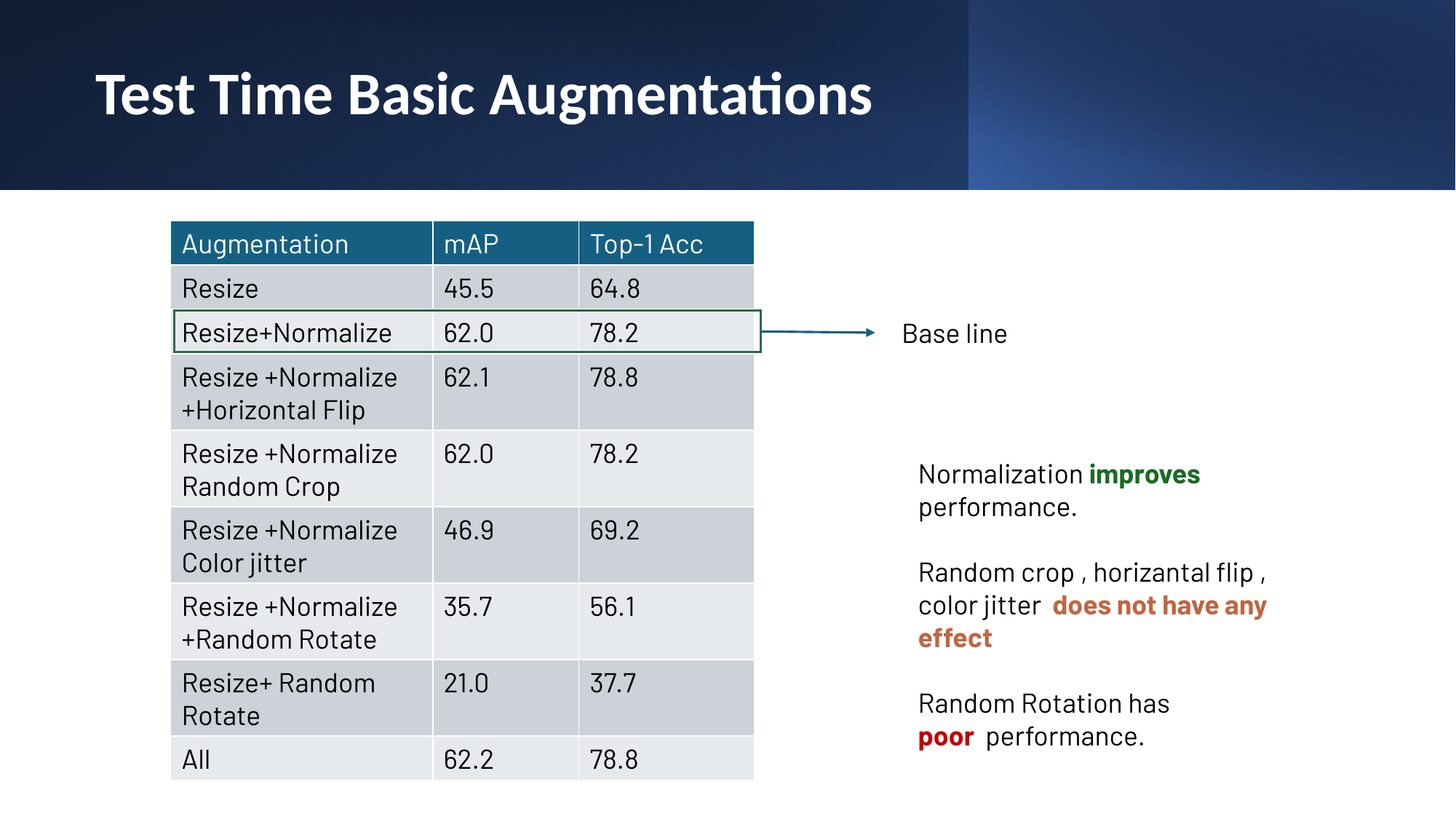

# Test Time Basic Augmentations
| Augmentation | mAP | Top-1 Acc |
| --- | --- | --- |
| Resize | 45.5 | 64.8 |
| Resize+Normalize | 62.0 | 78.2 |
| Resize +Normalize +Horizontal Flip | 62.1 | 78.8 |
| Resize +Normalize Random Crop | 62.0 | 78.2 |
| Resize +Normalize Color jitter | 46.9 | 69.2 |
| Resize +Normalize +Random Rotate | 35.7 | 56.1 |
| Resize+ Random Rotate | 21.0 | 37.7 |
| All | 62.2 | 78.8 |

Base line
Normalization improves performance.

Random crop , horizantal flip , color jitter  does not have any effect

Random Rotation has poor  performance.